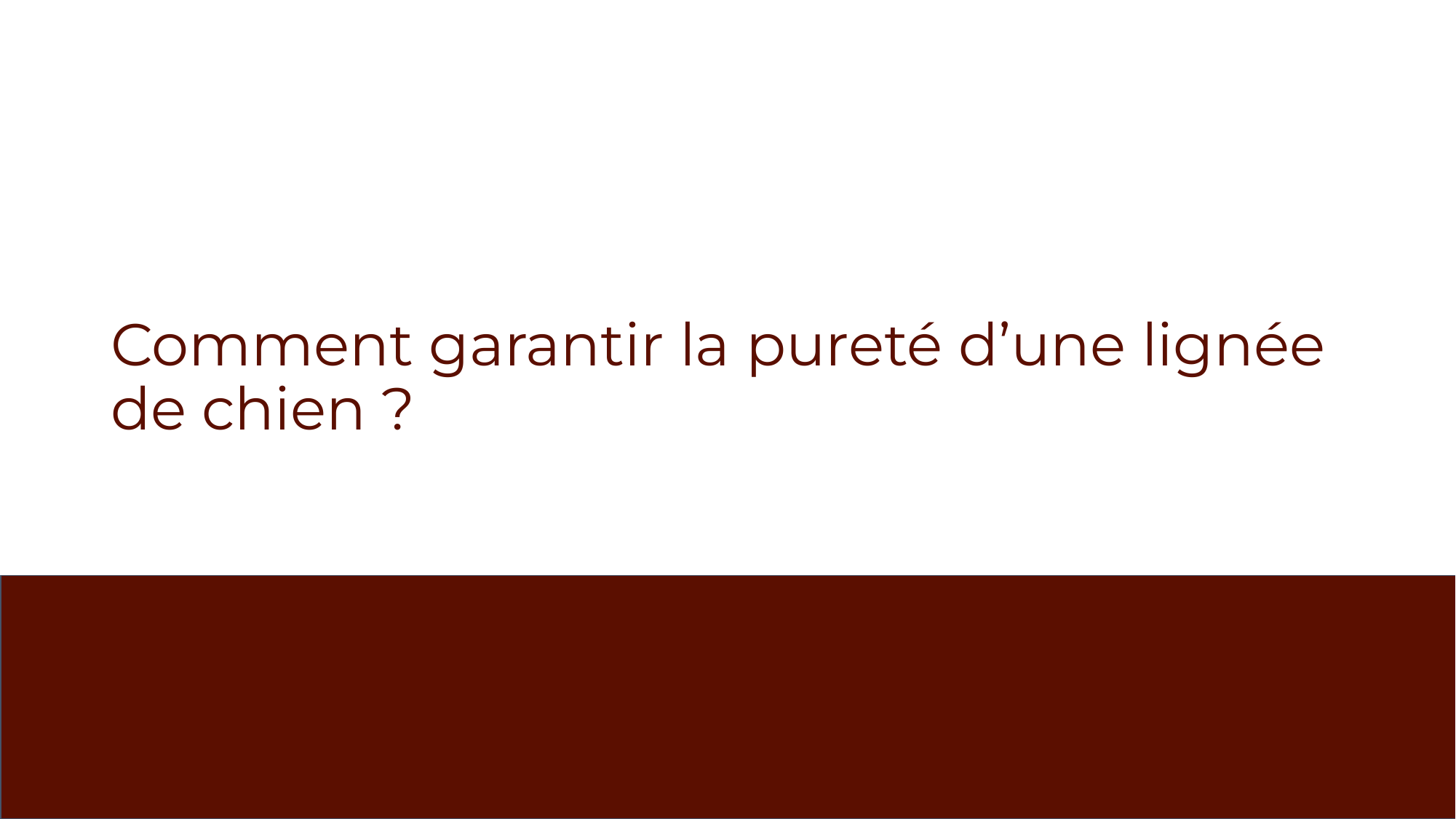

# Comment garantir la pureté d’une lignée de chien ?